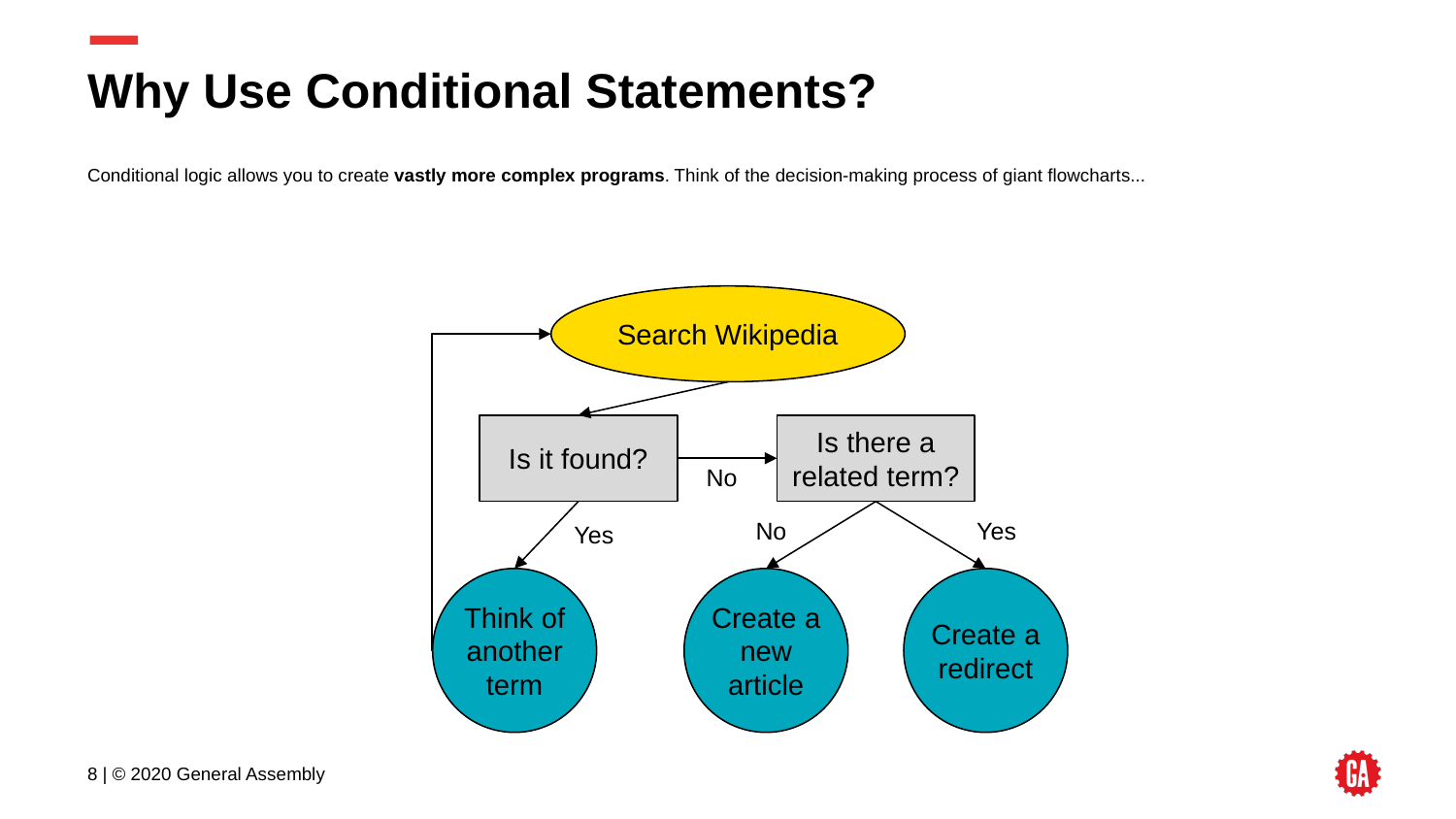

# Why Use Conditional Statements?
Conditional logic allows you to create vastly more complex programs. Think of the decision-making process of giant flowcharts...
Search Wikipedia
Is it found?
Is there a related term?
No
No
Yes
Yes
Think of another term
Create a new article
Create a redirect
8 | © 2020 General Assembly